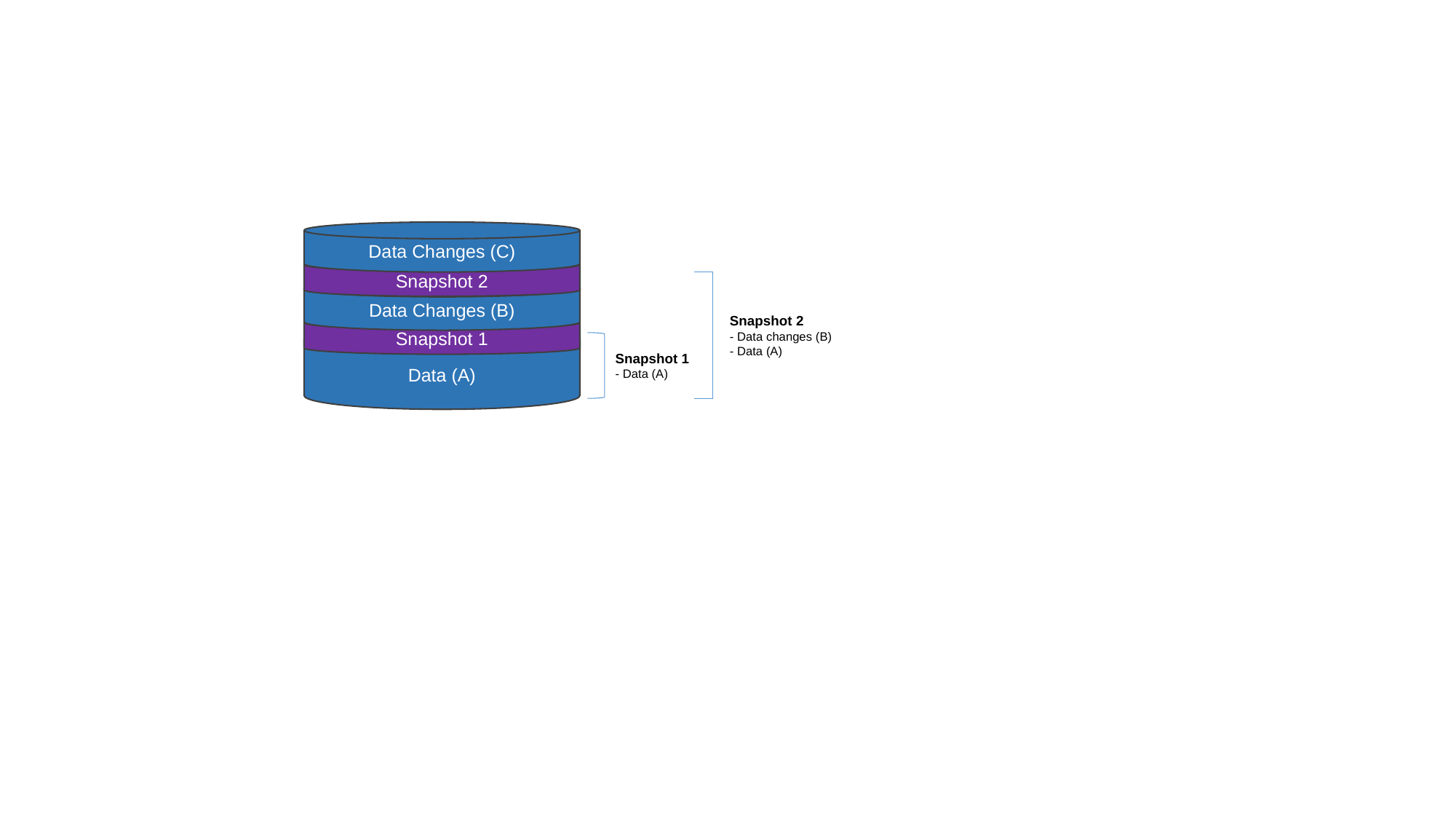

Data Changes (C)
Snapshot 2
Data Changes (B)
Snapshot 1
Data (A)

Snapshot 2
- Data changes (B)
- Data (A)

Snapshot 1
- Data (A)